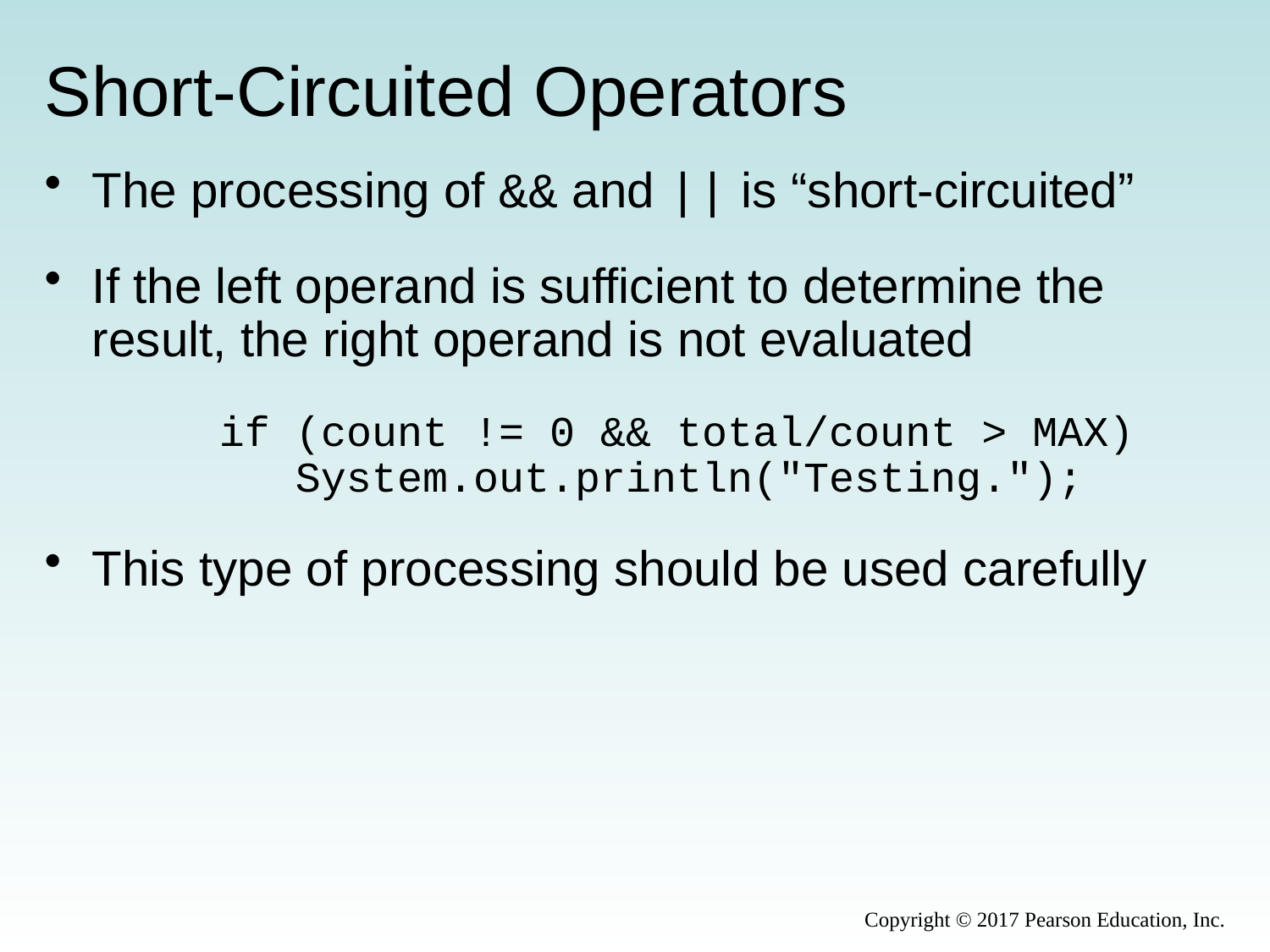

# Short-Circuited Operators
The processing of && and || is “short-circuited”
If the left operand is sufficient to determine the result, the right operand is not evaluated
		if (count != 0 && total/count > MAX)
		   System.out.println("Testing.");
This type of processing should be used carefully
Copyright © 2017 Pearson Education, Inc.